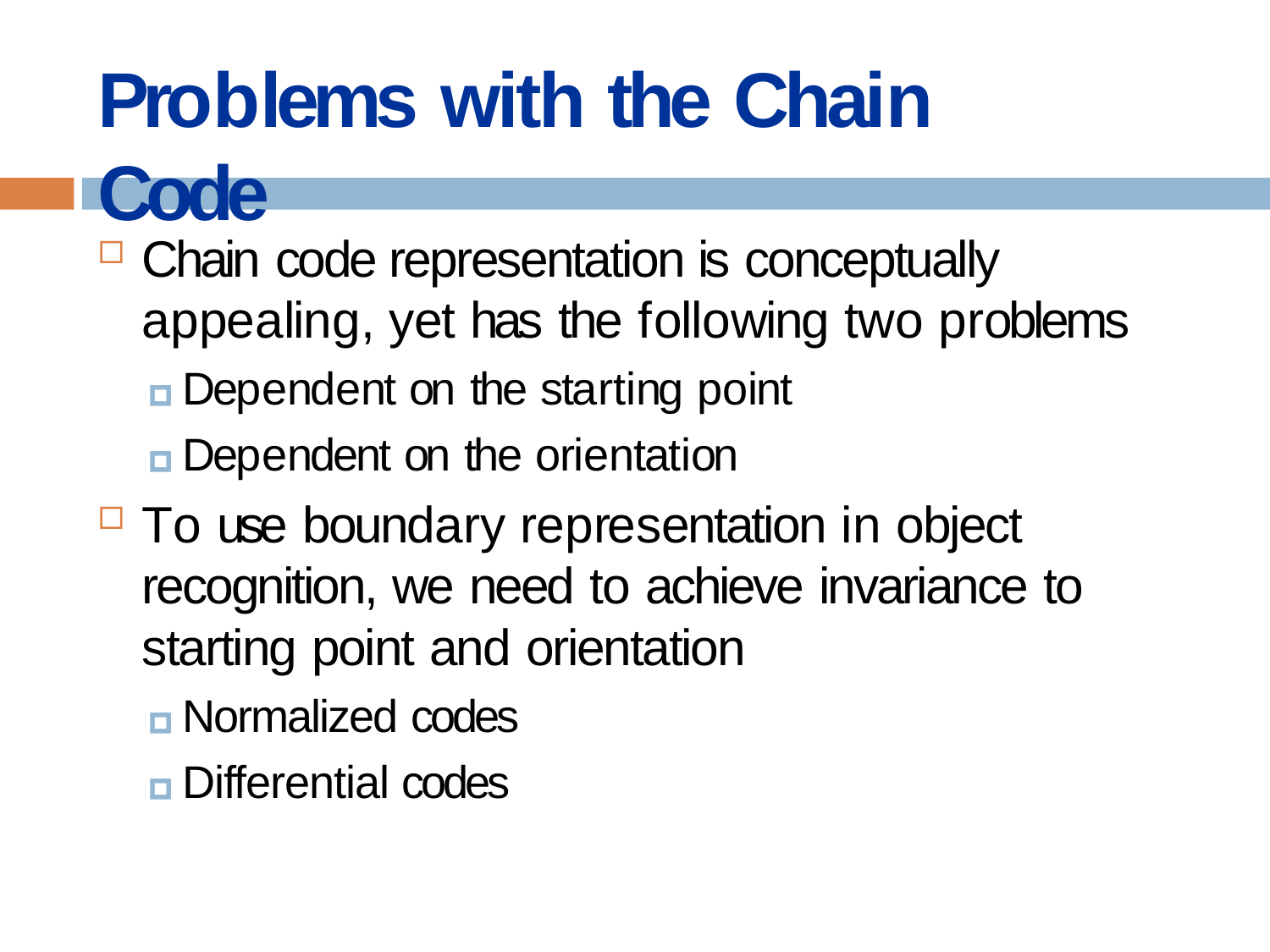

# Problems with the Chain Code
Chain code representation is conceptually  appealing, yet has the following two problems
🞑 Dependent on the starting point
🞑 Dependent on the orientation
To use boundary representation in object recognition, we need to achieve invariance to  starting point and orientation
🞑 Normalized codes
🞑 Differential codes